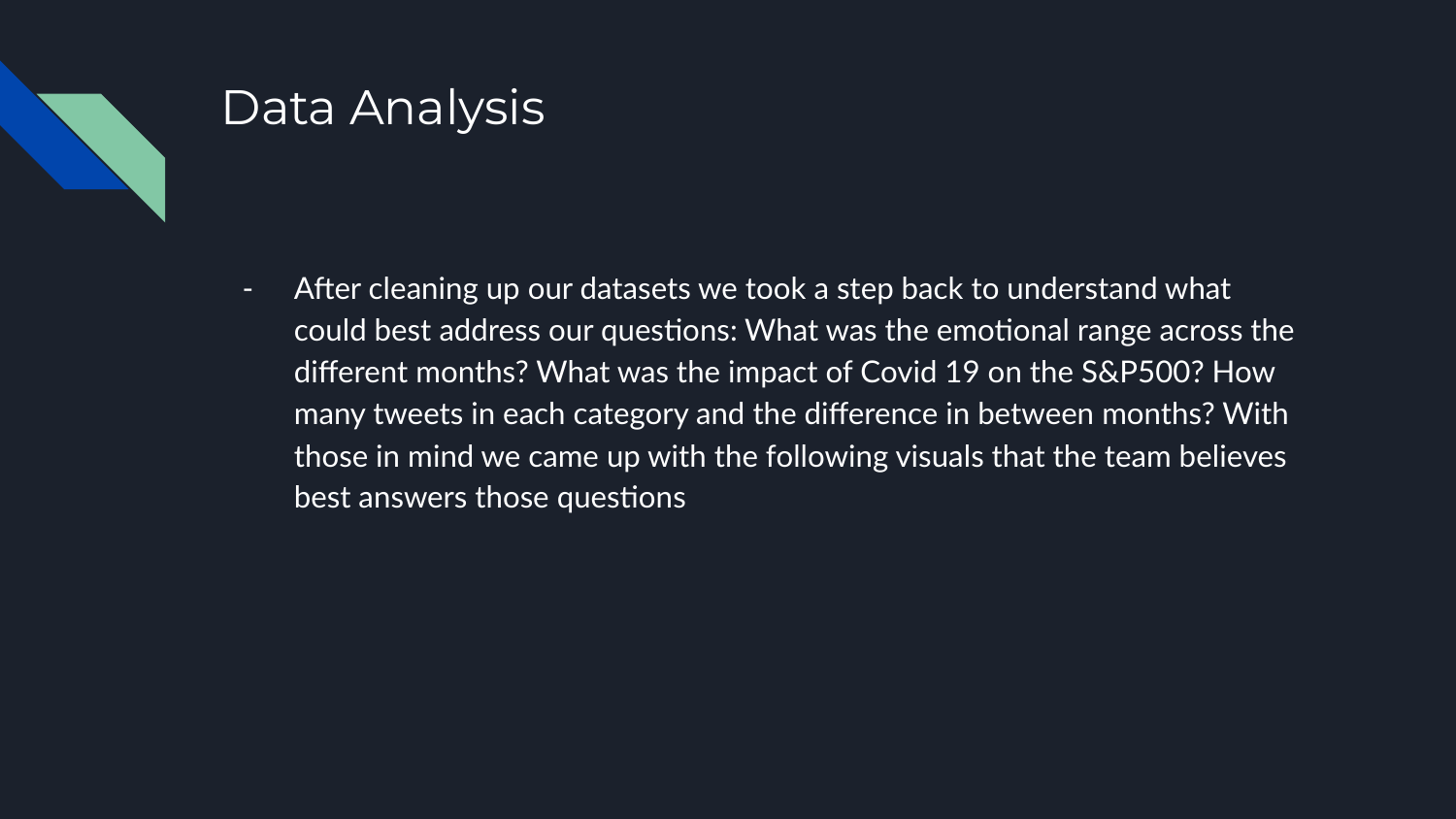

# Data Analysis
After cleaning up our datasets we took a step back to understand what could best address our questions: What was the emotional range across the different months? What was the impact of Covid 19 on the S&P500? How many tweets in each category and the difference in between months? With those in mind we came up with the following visuals that the team believes best answers those questions